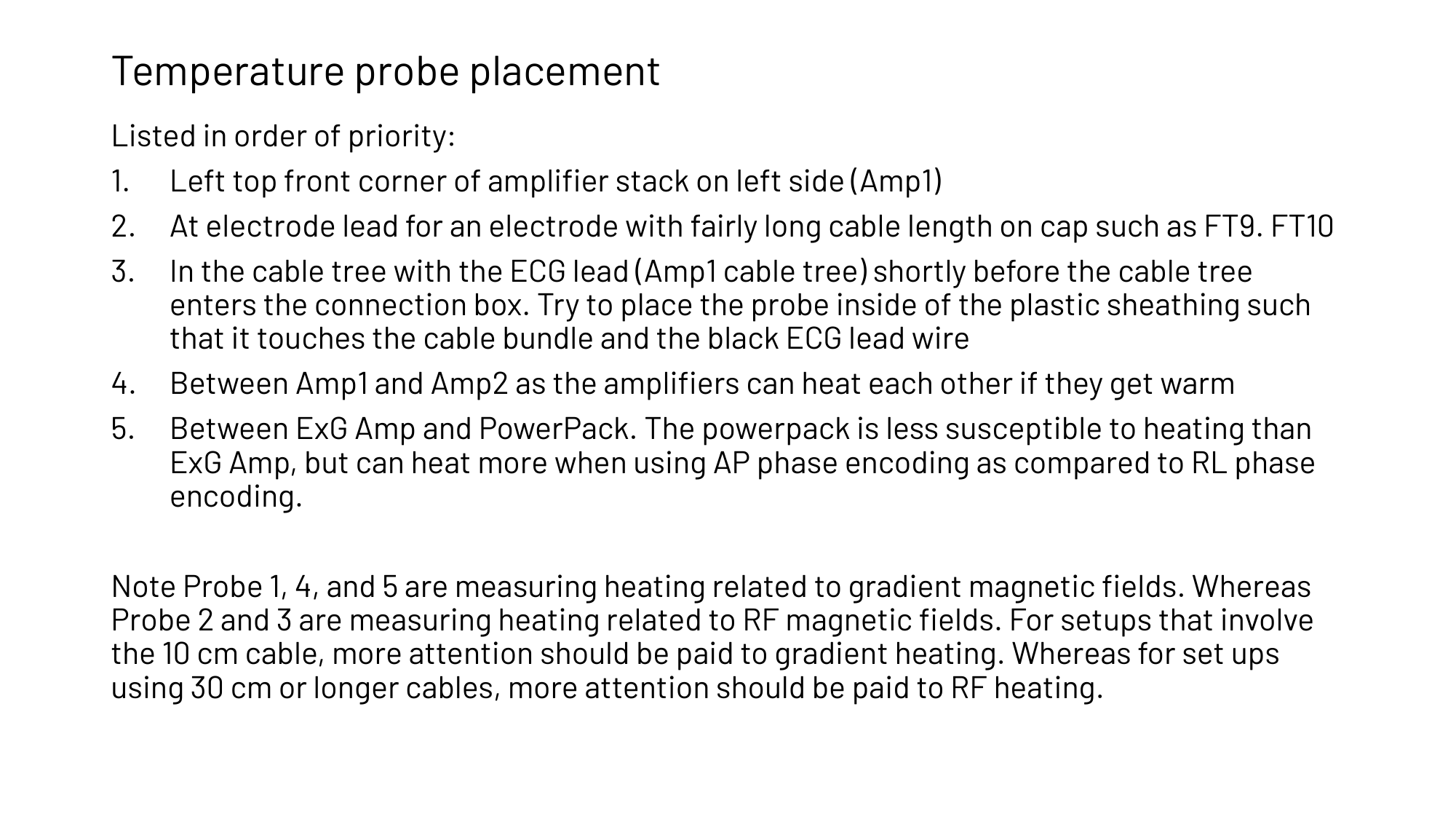

# Temperature probe placement
Listed in order of priority:
Left top front corner of amplifier stack on left side (Amp1)
At electrode lead for an electrode with fairly long cable length on cap such as FT9. FT10
In the cable tree with the ECG lead (Amp1 cable tree) shortly before the cable tree enters the connection box. Try to place the probe inside of the plastic sheathing such that it touches the cable bundle and the black ECG lead wire
Between Amp1 and Amp2 as the amplifiers can heat each other if they get warm
Between ExG Amp and PowerPack. The powerpack is less susceptible to heating than ExG Amp, but can heat more when using AP phase encoding as compared to RL phase encoding.

Note Probe 1, 4, and 5 are measuring heating related to gradient magnetic fields. Whereas Probe 2 and 3 are measuring heating related to RF magnetic fields. For setups that involve the 10 cm cable, more attention should be paid to gradient heating. Whereas for set ups using 30 cm or longer cables, more attention should be paid to RF heating.